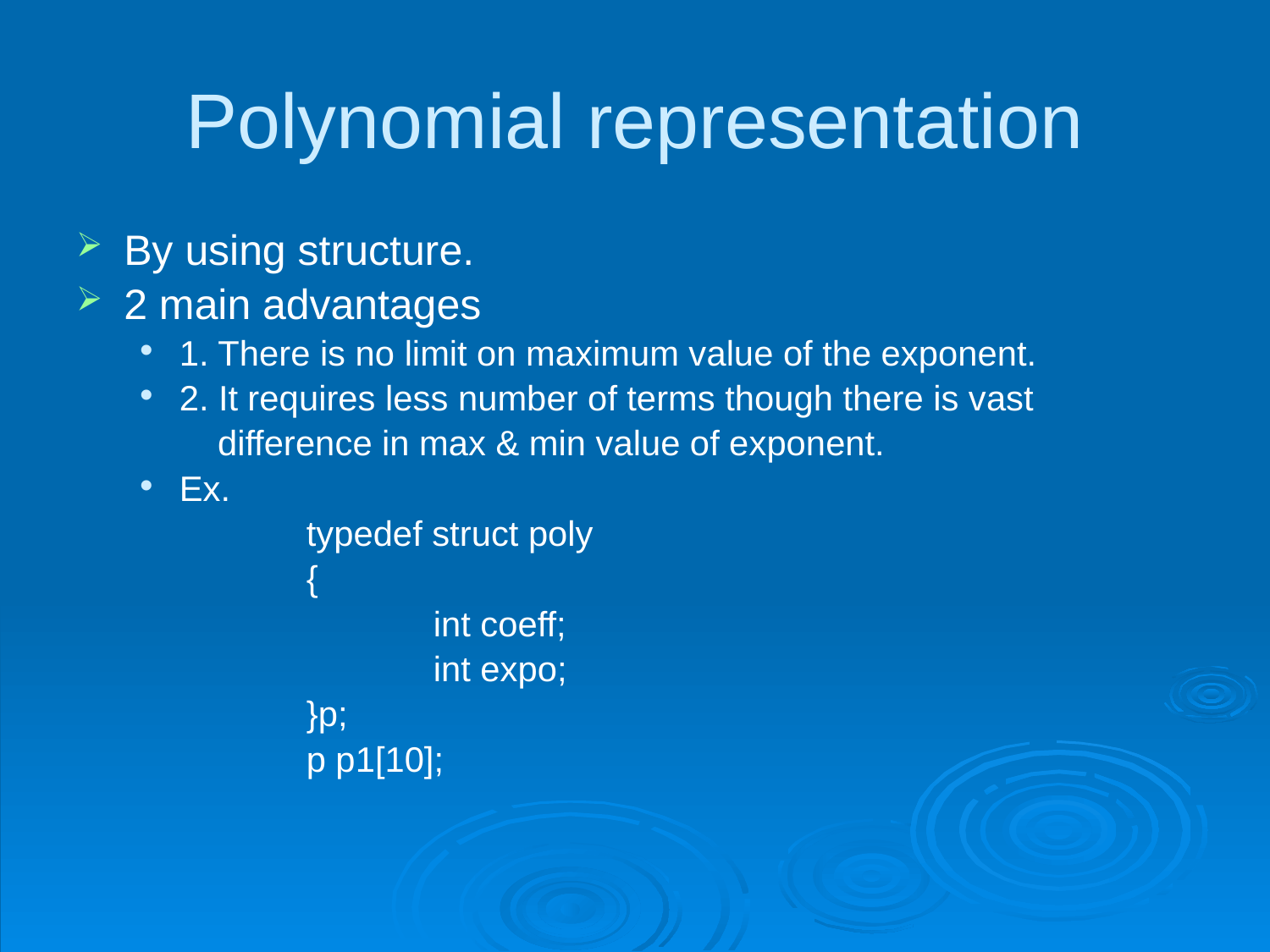

# Polynomial representation
By using structure.
2 main advantages
1. There is no limit on maximum value of the exponent.
2. It requires less number of terms though there is vast
        difference in max & min value of exponent.
Ex.
		typedef struct poly
		{
			int coeff;
			int expo;
		}p;
		p p1[10];